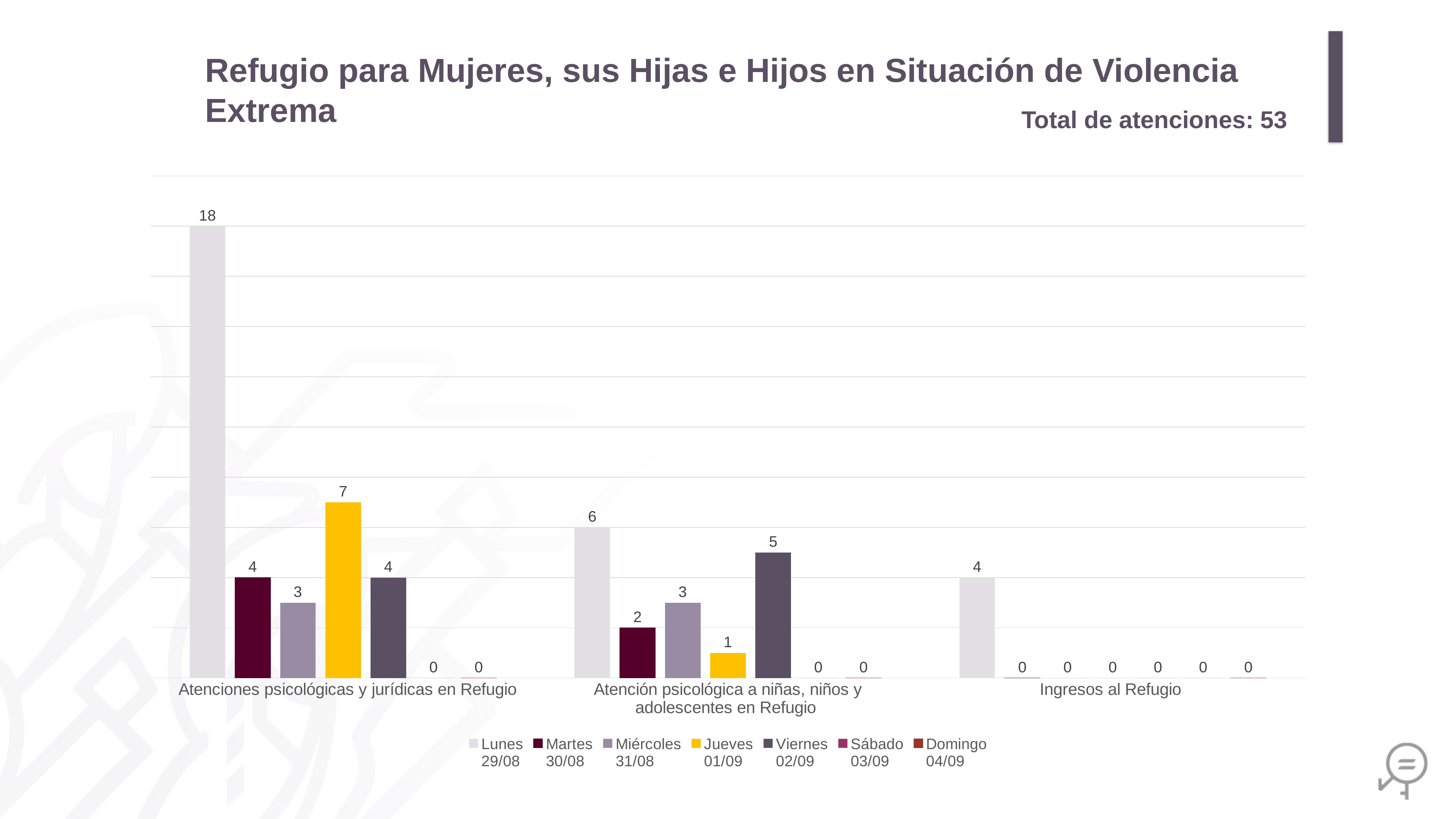

Refugio para Mujeres, sus Hijas e Hijos en Situación de Violencia Extrema
Total de atenciones: 53

### Chart

| Category | Lunes
29/08 | Martes
30/08 | Miércoles
31/08 | Jueves
01/09 | Viernes
02/09 | Sábado
03/09 | Domingo
04/09 |
|---|---|---|---|---|---|---|---|
|    Atenciones psicológicas y jurídicas en Refugio  | 18.0 | 4.0 | 3.0 | 7.0 | 4.0 | 0.0 | 0.0 |
| Atención psicológica a niñas, niños y adolescentes en Refugio  | 6.0 | 2.0 | 3.0 | 1.0 | 5.0 | 0.0 | 0.0 |
| Ingresos al Refugio  | 4.0 | 0.0 | 0.0 | 0.0 | 0.0 | 0.0 | 0.0 |